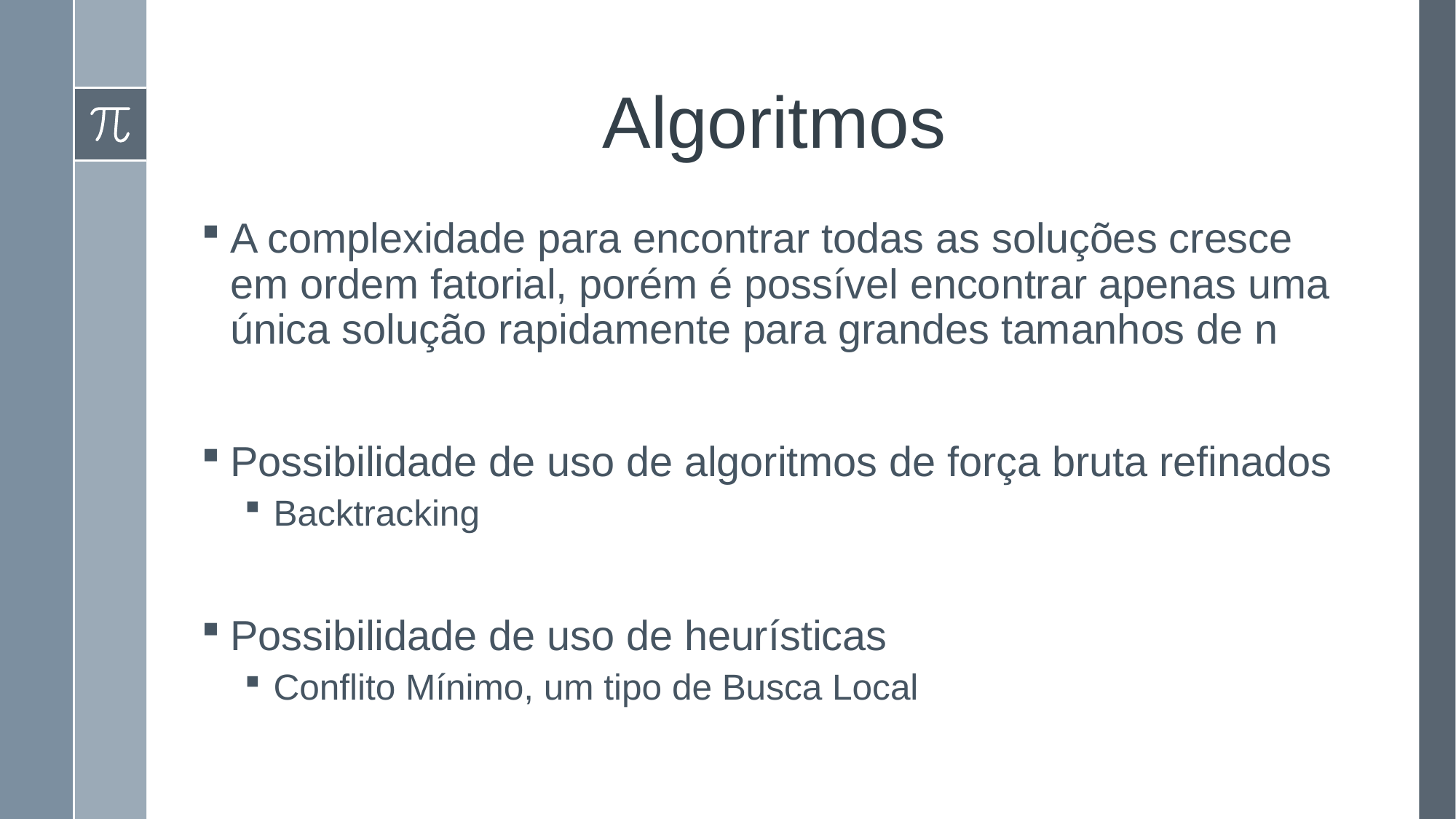

# Algoritmos
A complexidade para encontrar todas as soluções cresce em ordem fatorial, porém é possível encontrar apenas uma única solução rapidamente para grandes tamanhos de n

Possibilidade de uso de algoritmos de força bruta refinados
Backtracking

Possibilidade de uso de heurísticas
Conflito Mínimo, um tipo de Busca Local